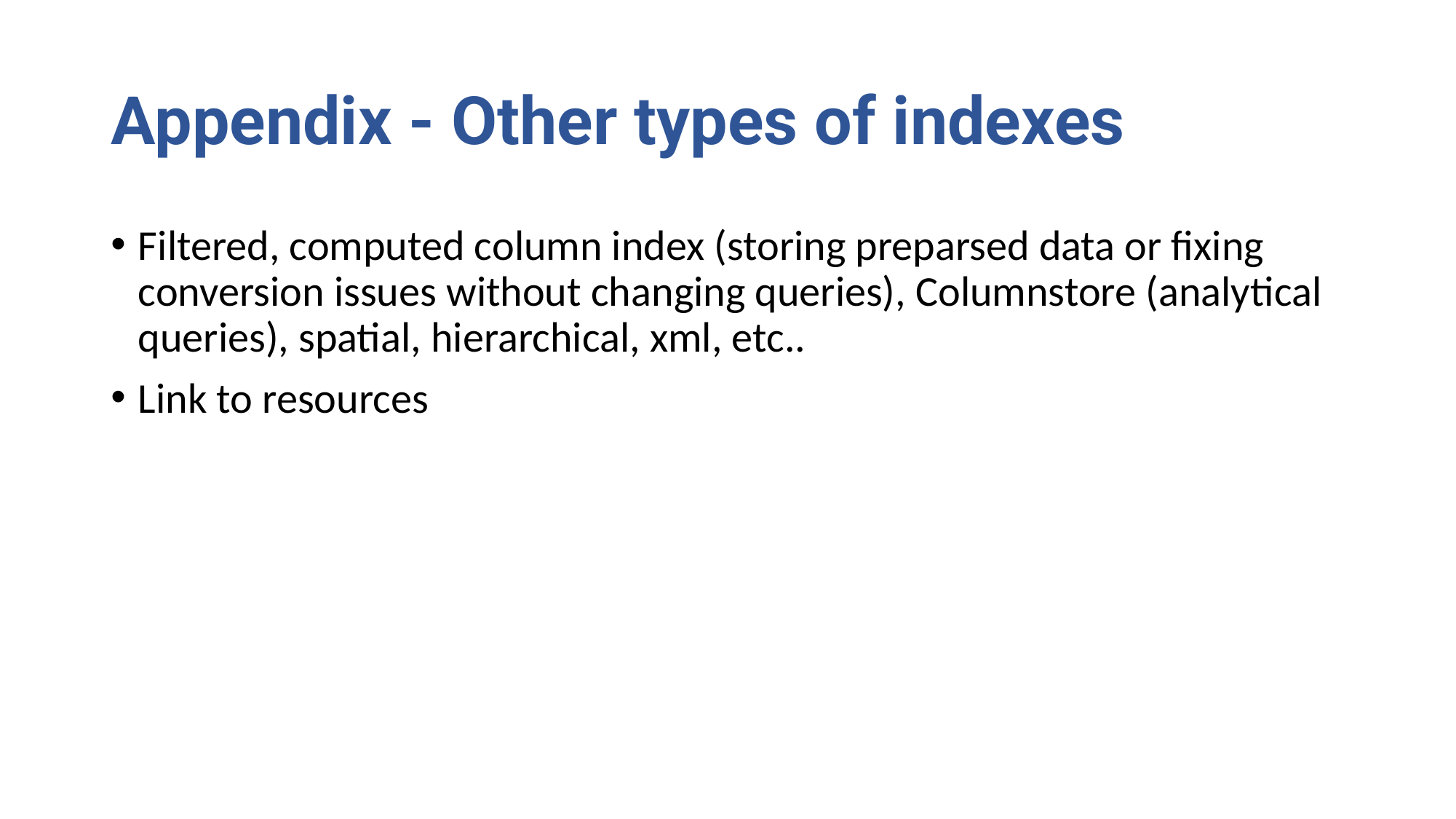

# Appendix - Other types of indexes
Filtered, computed column index (storing preparsed data or fixing conversion issues without changing queries), Columnstore (analytical queries), spatial, hierarchical, xml, etc..
Link to resources